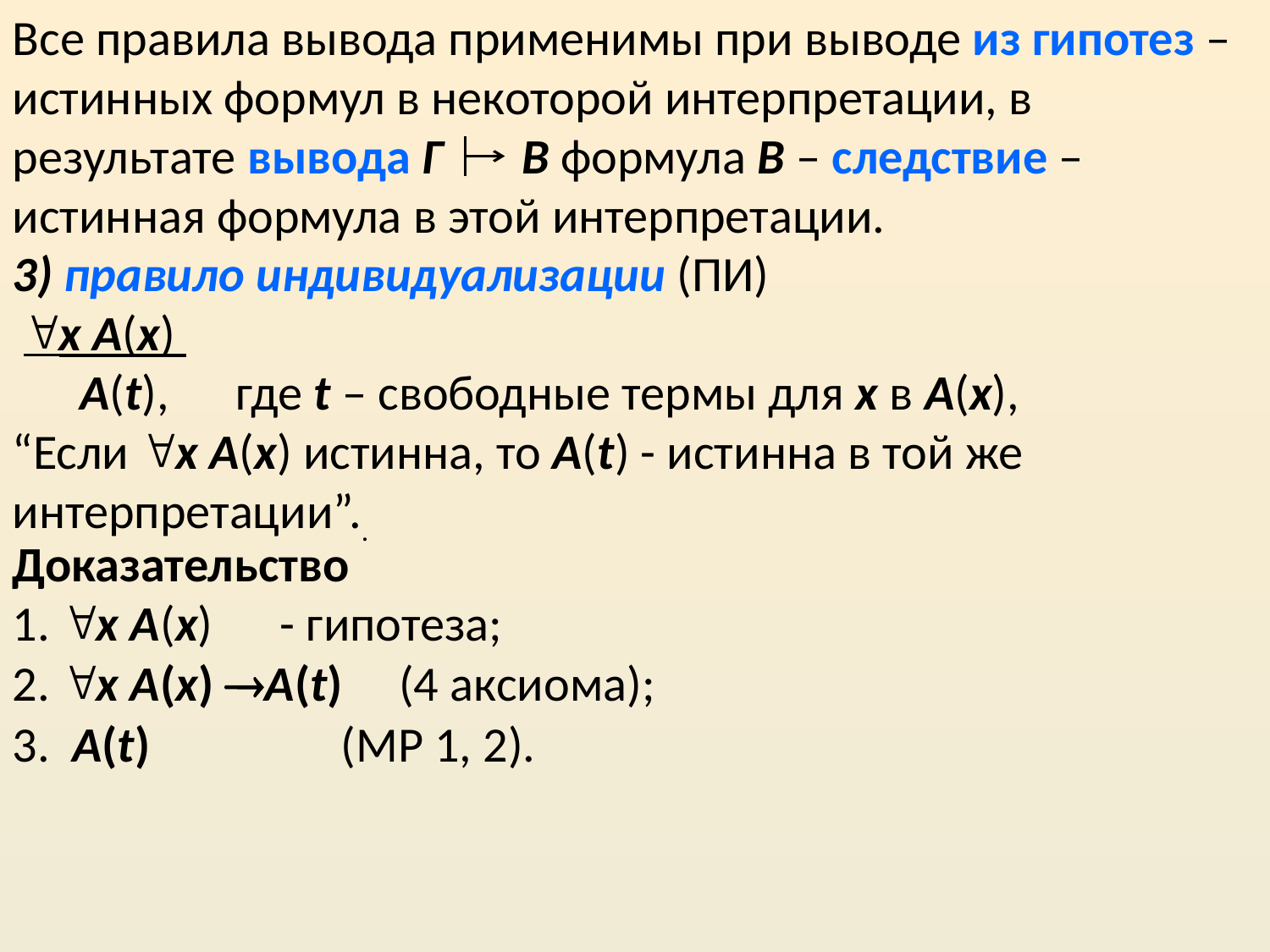

Все правила вывода применимы при выводе из гипотез – истинных формул в некоторой интерпретации, в результате вывода Г ‌‌      B формула B – следствие – истинная формула в этой интерпретации.
3) правило индивидуализации (ПИ)
 ∀x A(x)
      A(t),      где t – свободные термы для x в А(х),
“Если ∀x A(x) истинна, то A(t) - истинна в той же интерпретации”..
Доказательство
1. ∀x A(x)      - гипотеза;
2. ∀x A(x) →A(t)     (4 аксиома);
3.  A(t)                 (МР 1, 2).